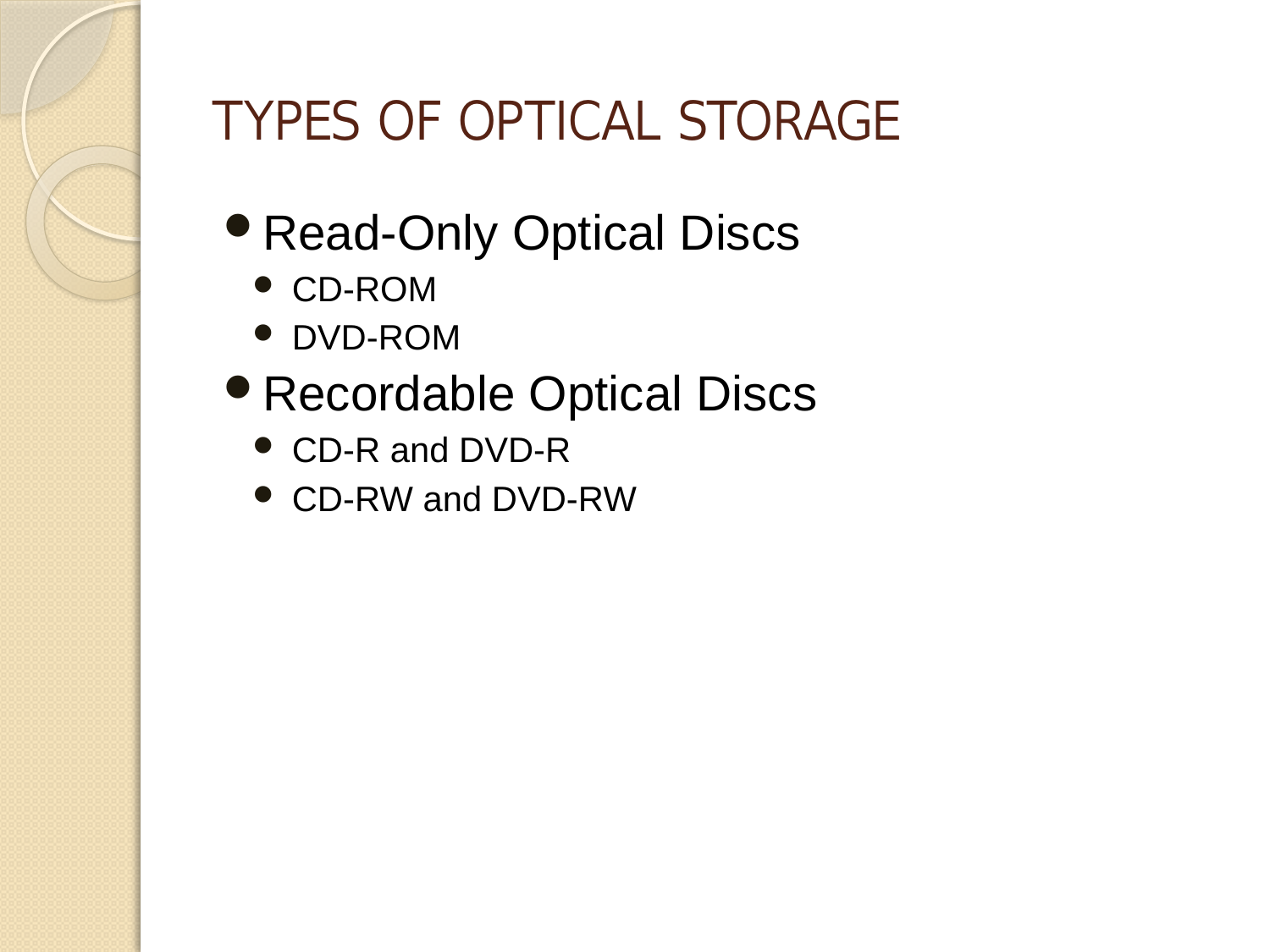

# Types of Optical Storage
Read-Only Optical Discs
CD-ROM
DVD-ROM
Recordable Optical Discs
CD-R and DVD-R
CD-RW and DVD-RW